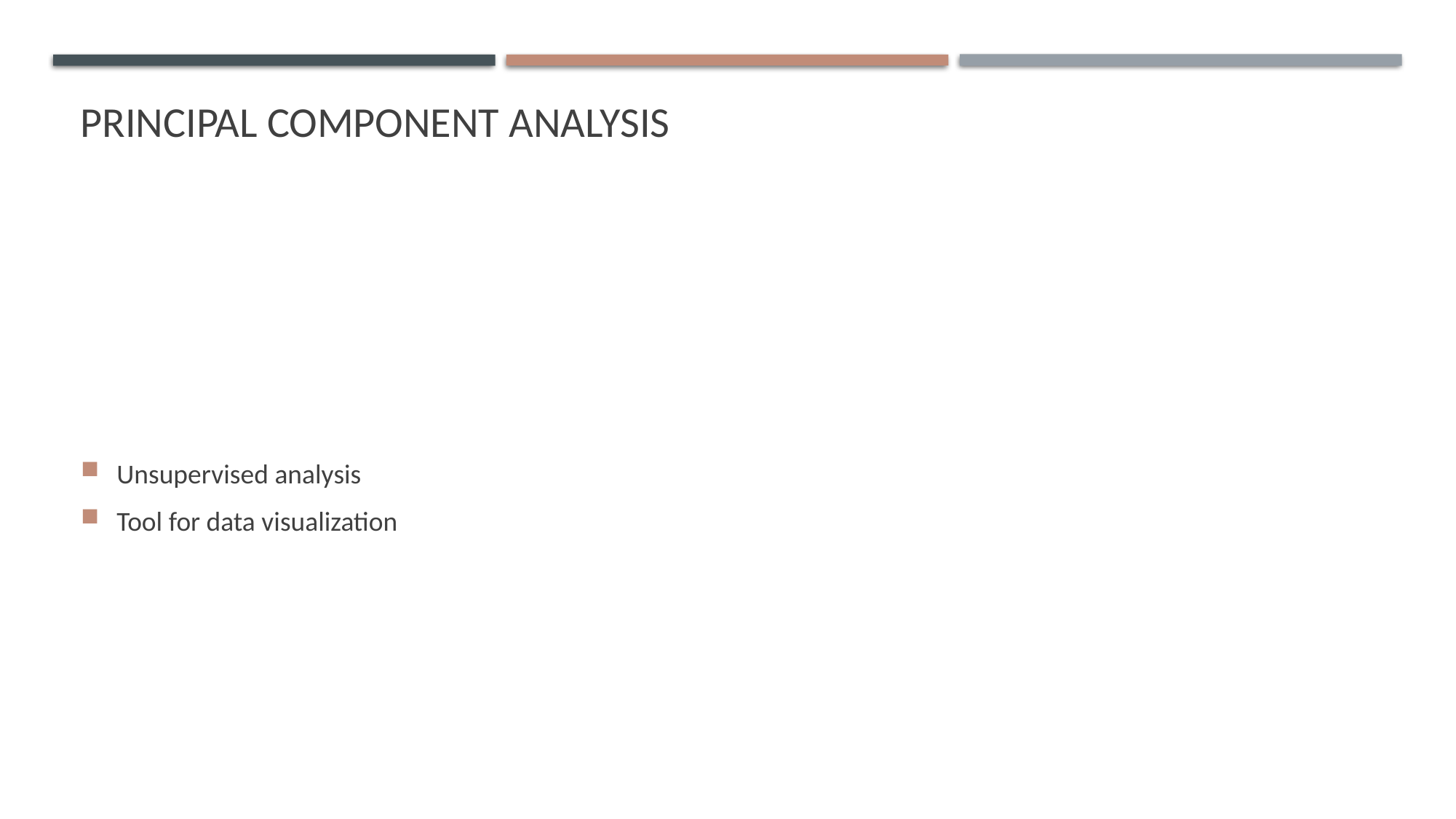

# PRINCIPAL COMPONENT ANALYSIS
Unsupervised analysis
Tool for data visualization